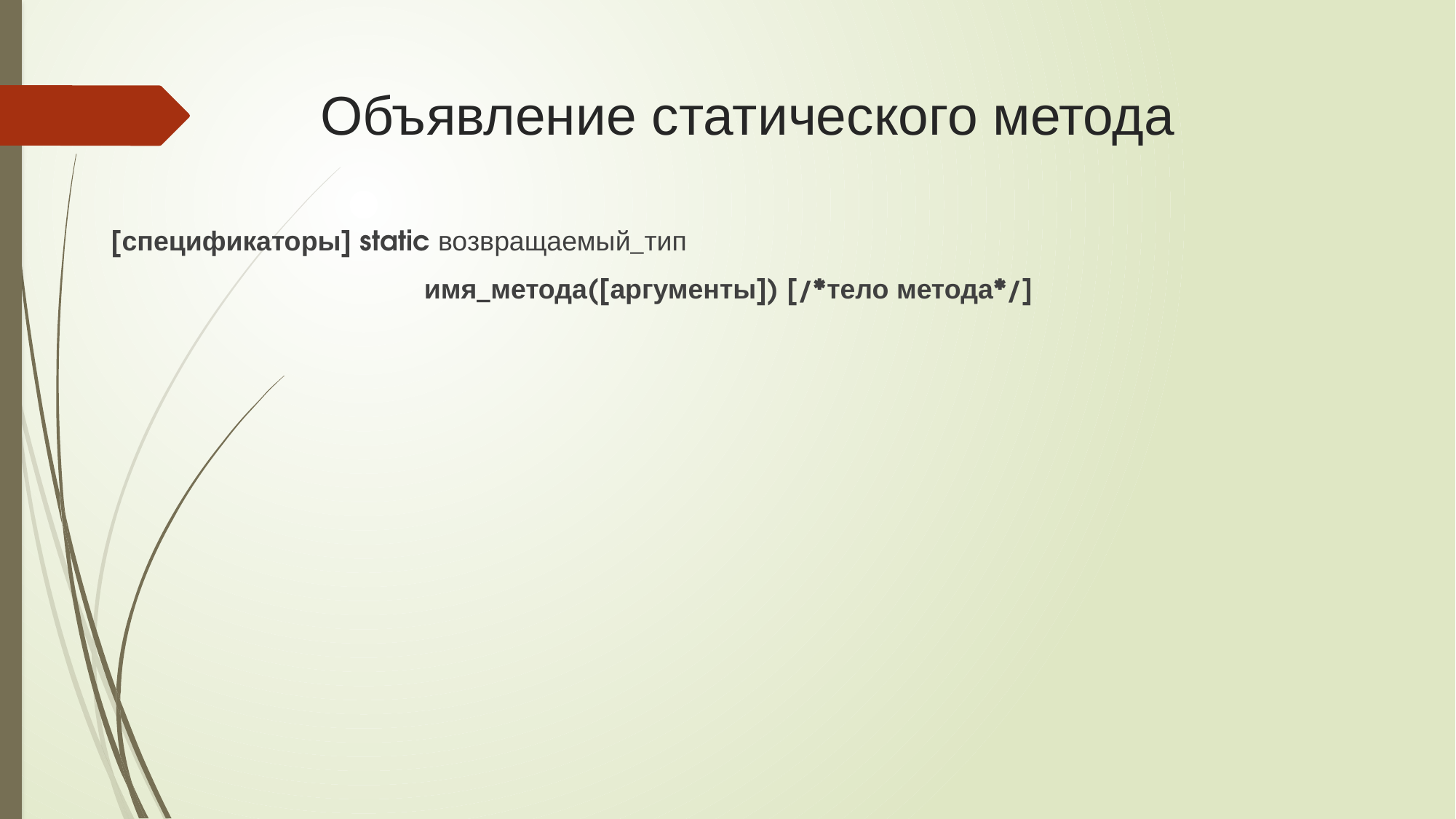

# Объявление статического метода
[спецификаторы] static возвращаемый_тип
                                         имя_метода([аргументы]) [/*тело метода*/]